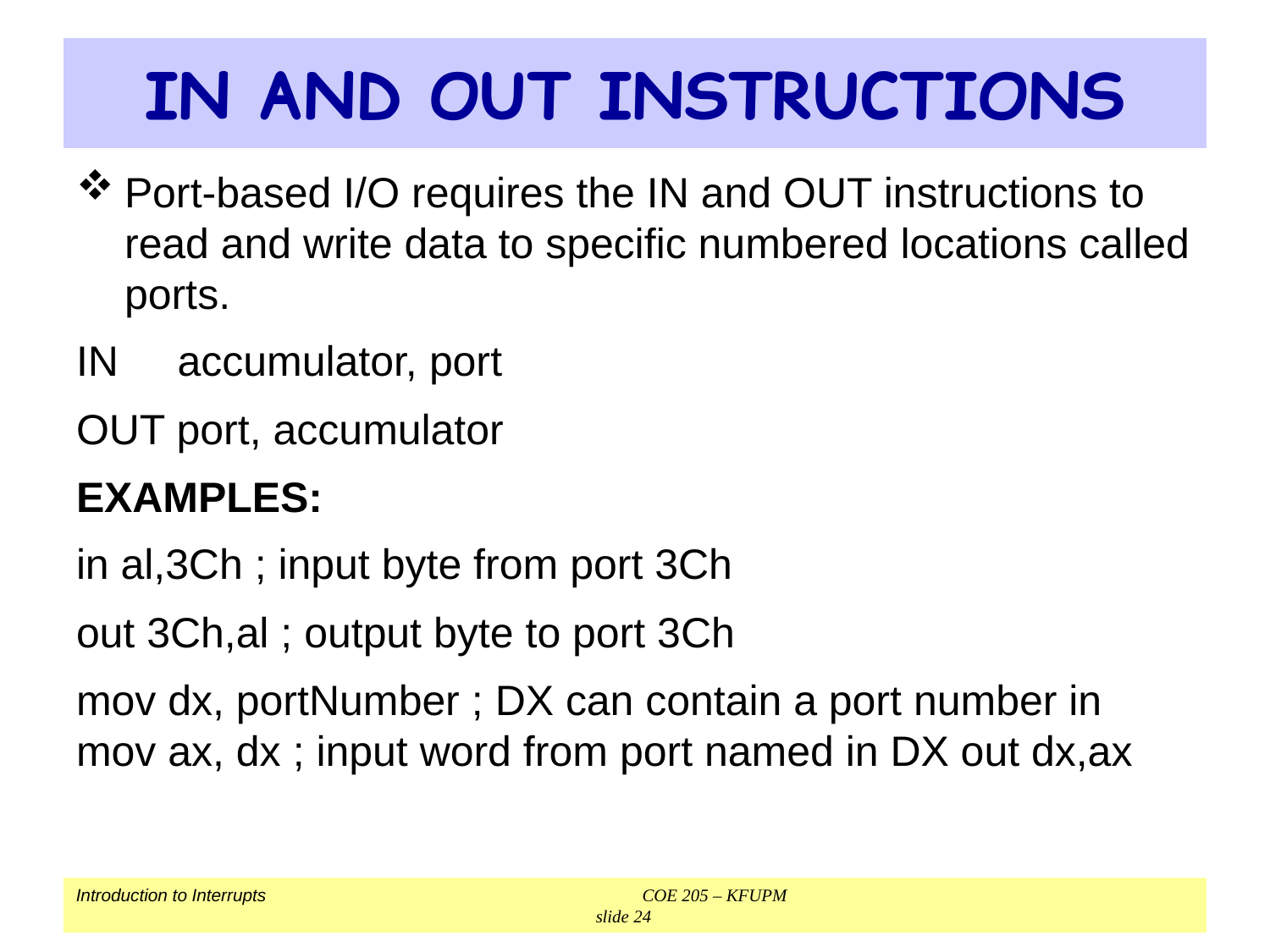

# IN AND OUT INSTRUCTIONS
Port-based I/O requires the IN and OUT instructions to read and write data to speciﬁc numbered locations called ports.
IN     accumulator, port
OUT port, accumulator
EXAMPLES:
in al,3Ch ; input byte from port 3Ch
out 3Ch,al ; output byte to port 3Ch
mov dx, portNumber ; DX can contain a port number in mov ax, dx ; input word from port named in DX out dx,ax